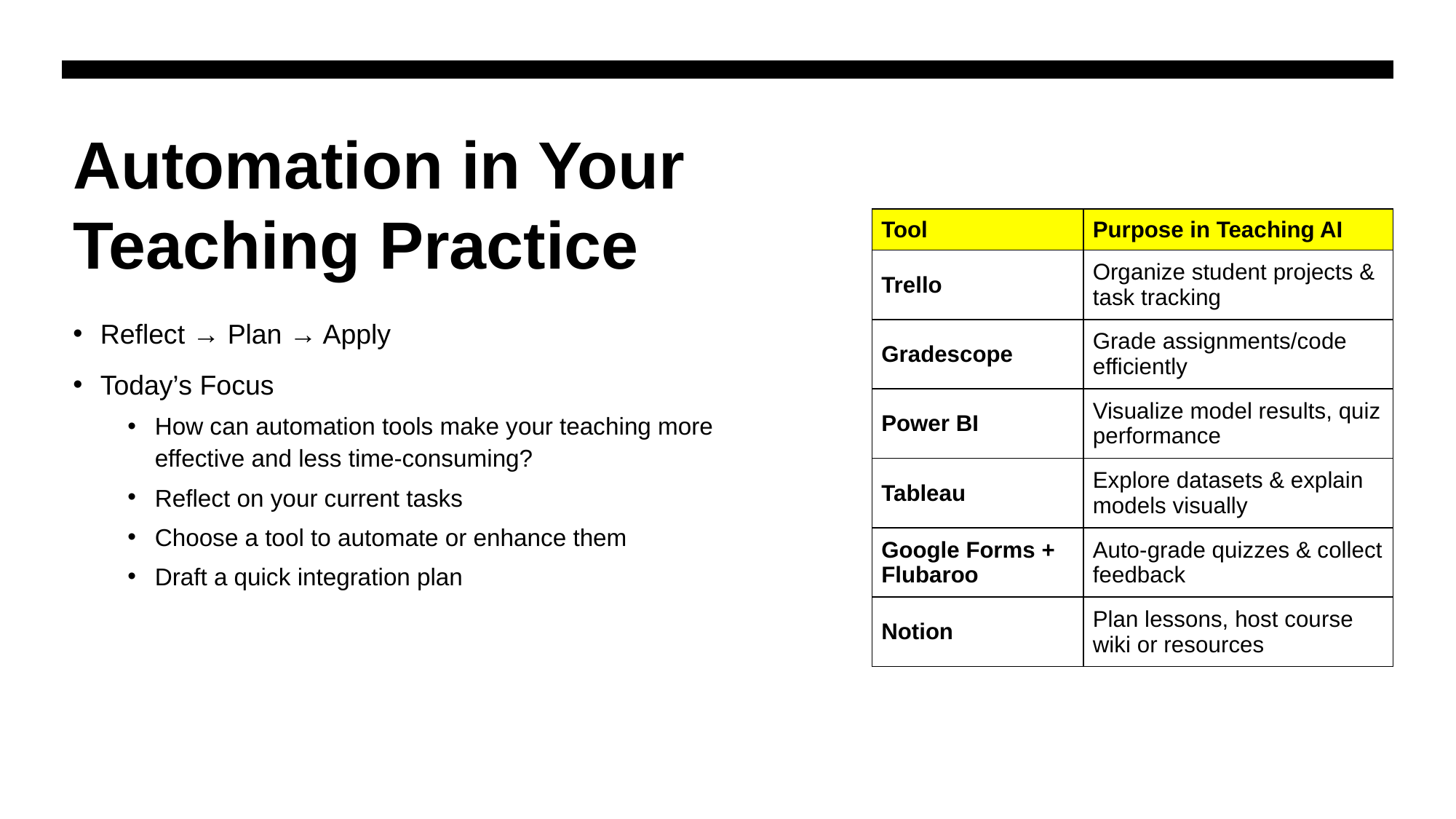

# Automation in Your Teaching Practice
| Tool | Purpose in Teaching AI |
| --- | --- |
| Trello | Organize student projects & task tracking |
| Gradescope | Grade assignments/code efficiently |
| Power BI | Visualize model results, quiz performance |
| Tableau | Explore datasets & explain models visually |
| Google Forms + Flubaroo | Auto-grade quizzes & collect feedback |
| Notion | Plan lessons, host course wiki or resources |
Reflect → Plan → Apply
Today’s Focus
How can automation tools make your teaching more effective and less time-consuming?
Reflect on your current tasks
Choose a tool to automate or enhance them
Draft a quick integration plan